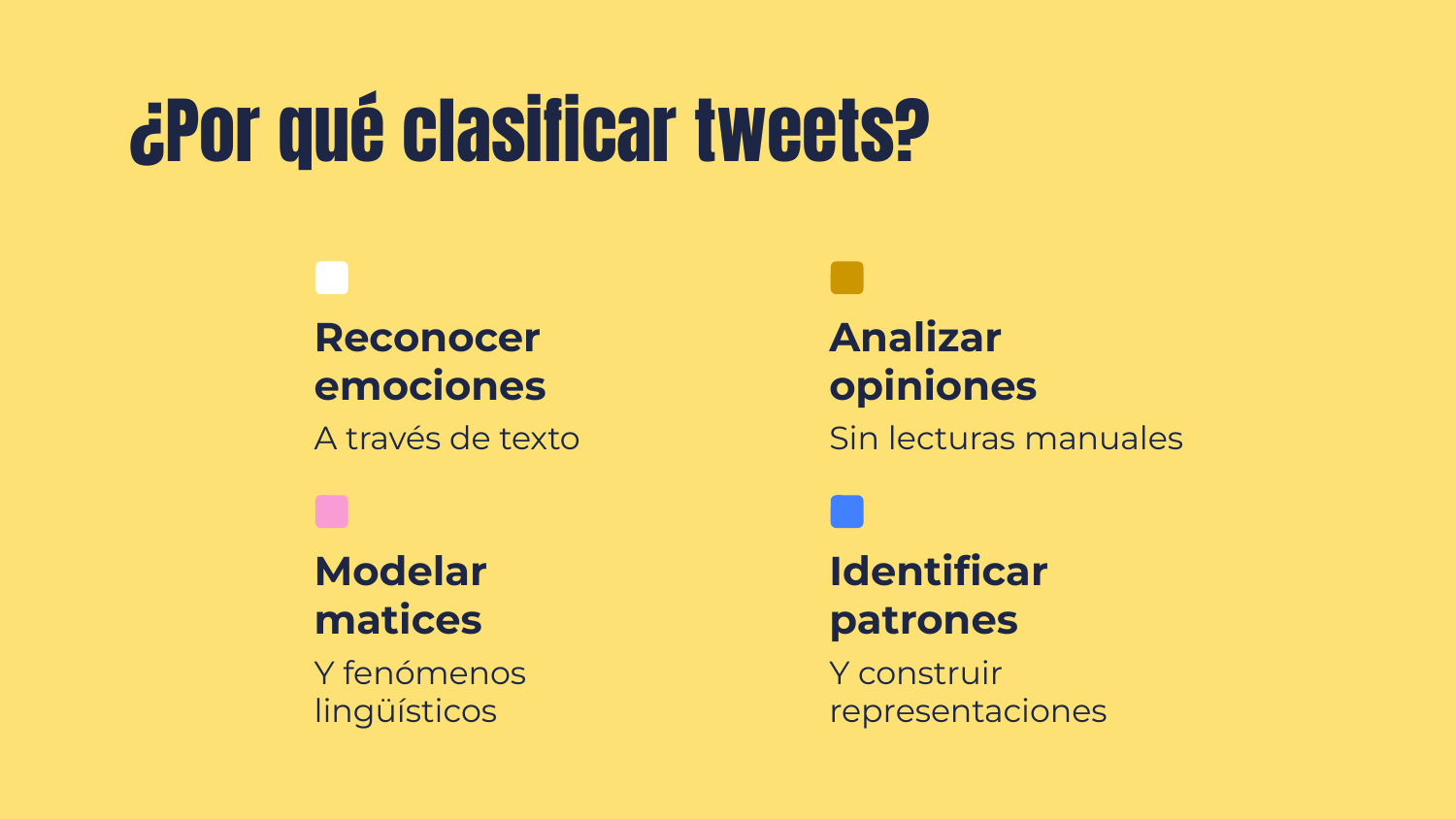

# ¿Por qué clasificar tweets?

Reconocer emociones
Analizar opiniones
A través de texto
Sin lecturas manuales

Modelar matices
Identificar patrones
Y fenómenos lingüísticos
Y construir representaciones